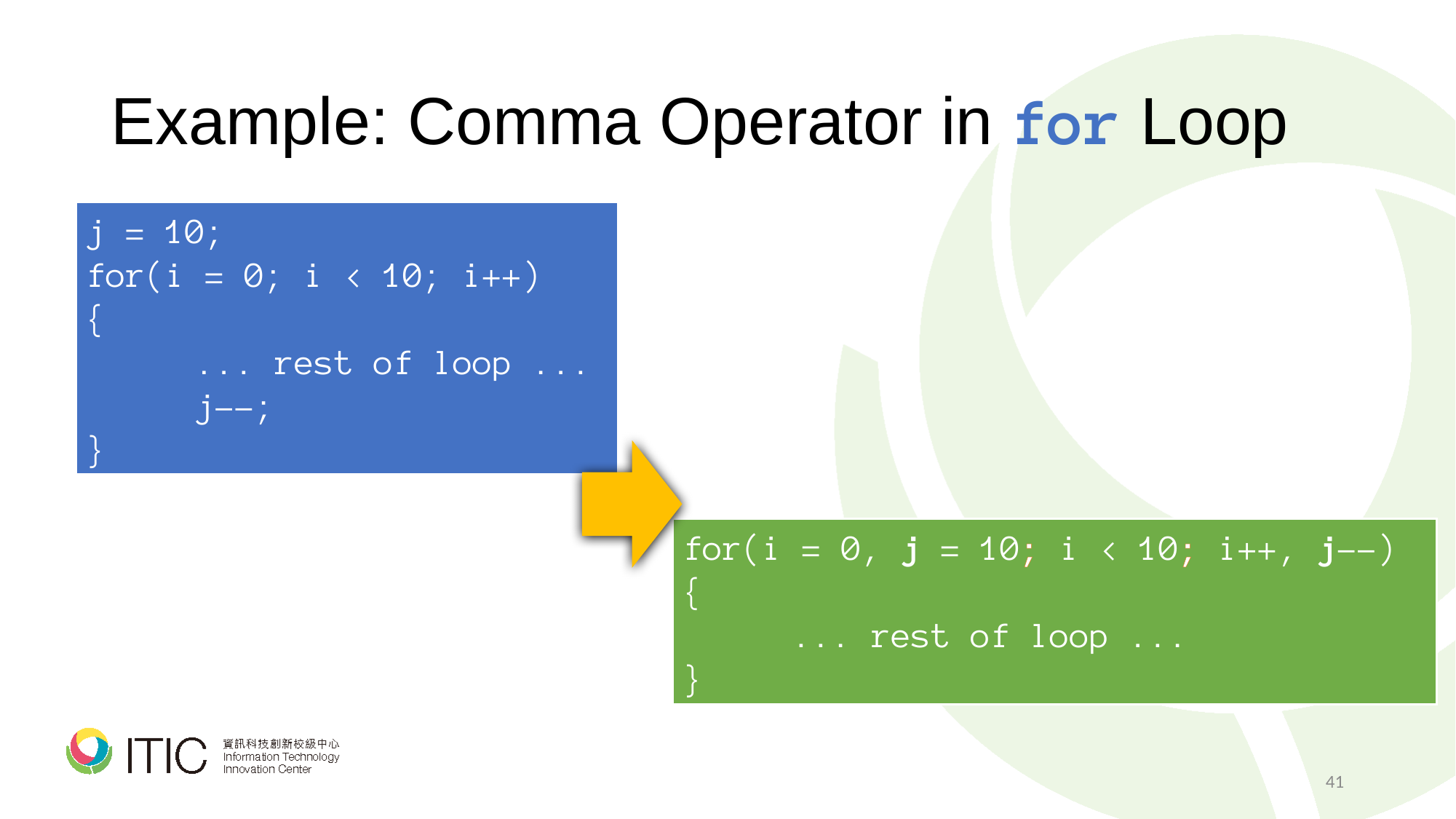

# Example: Comma Operator in for Loop
j = 10;
for(i = 0; i < 10; i++)
{
	... rest of loop ...
	j--;
}

for(i = 0, j = 10; i < 10; i++, j--)
{
	... rest of loop ...
}
41